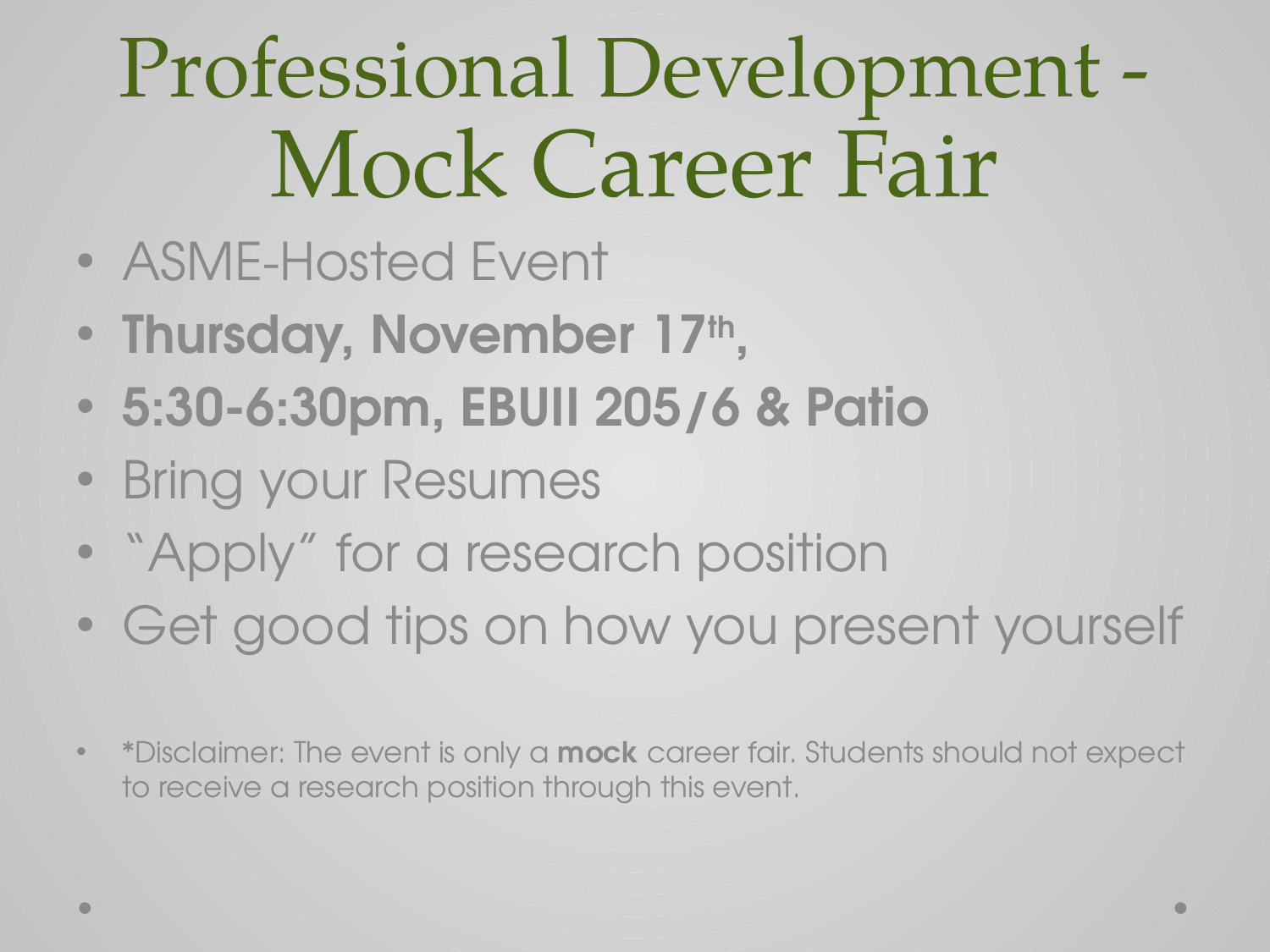

# Professional Development - Mock Career Fair
ASME-Hosted Event
Thursday, November 17th,
5:30-6:30pm, EBUII 205/6 & Patio
Bring your Resumes
“Apply” for a research position
Get good tips on how you present yourself

*Disclaimer: The event is only a mock career fair. Students should not expect to receive a research position through this event.